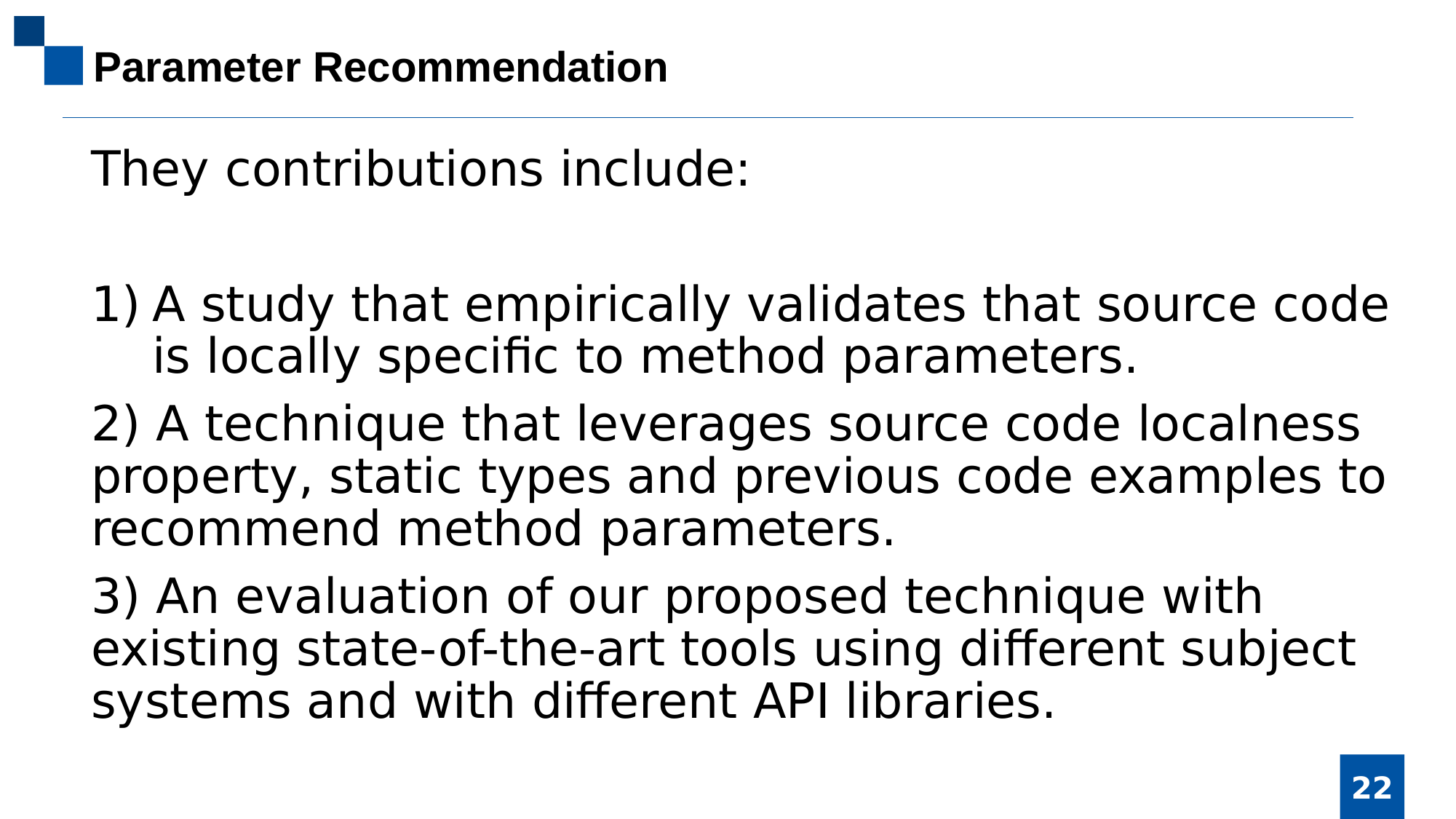

Parameter Recommendation
They contributions include:

A study that empirically validates that source code is locally specific to method parameters.
2) A technique that leverages source code localness property, static types and previous code examples to recommend method parameters.
3) An evaluation of our proposed technique with existing state-of-the-art tools using different subject systems and with different API libraries.
22